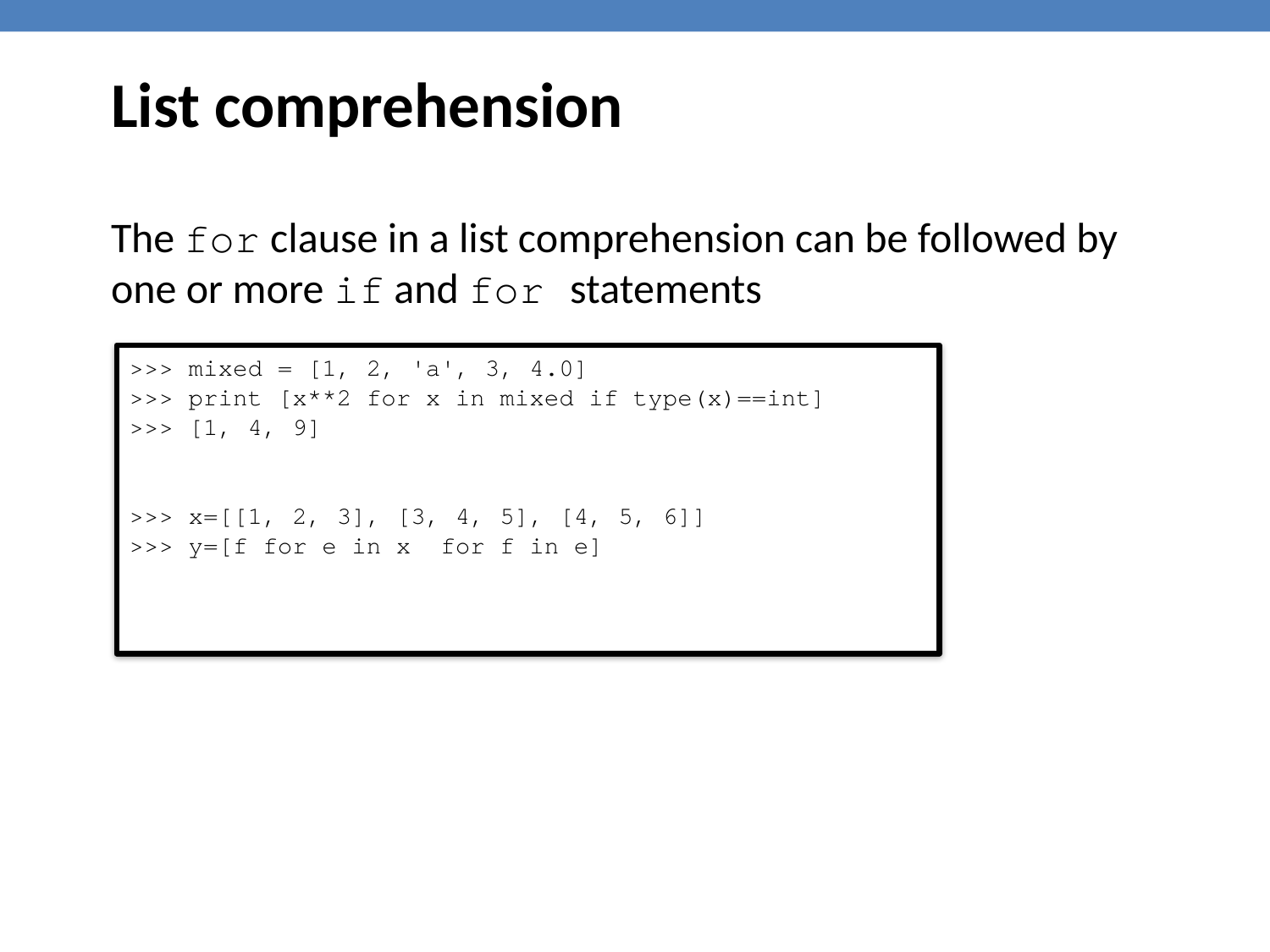

List comprehension
The for clause in a list comprehension can be followed by one or more if and for statements
>>> mixed = [1, 2, 'a', 3, 4.0]
>>> print [x**2 for x in mixed if type(x)==int]
>>> [1, 4, 9]

>>> x=[[1, 2, 3], [3, 4, 5], [4, 5, 6]]
>>> y=[f for e in x  for f in e]